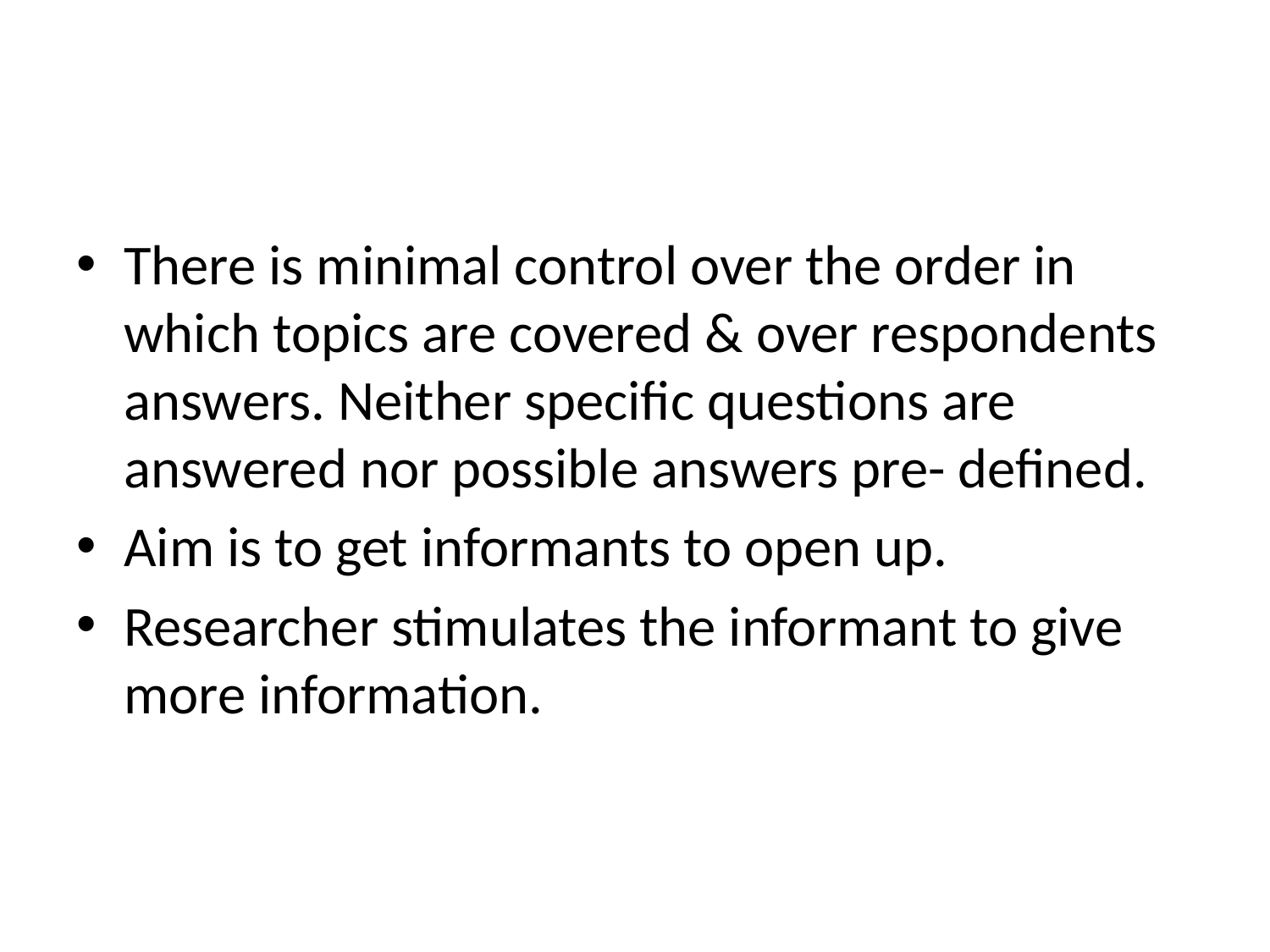

#
There is minimal control over the order in which topics are covered & over respondents answers. Neither specific questions are answered nor possible answers pre- defined.
Aim is to get informants to open up.
Researcher stimulates the informant to give more information.